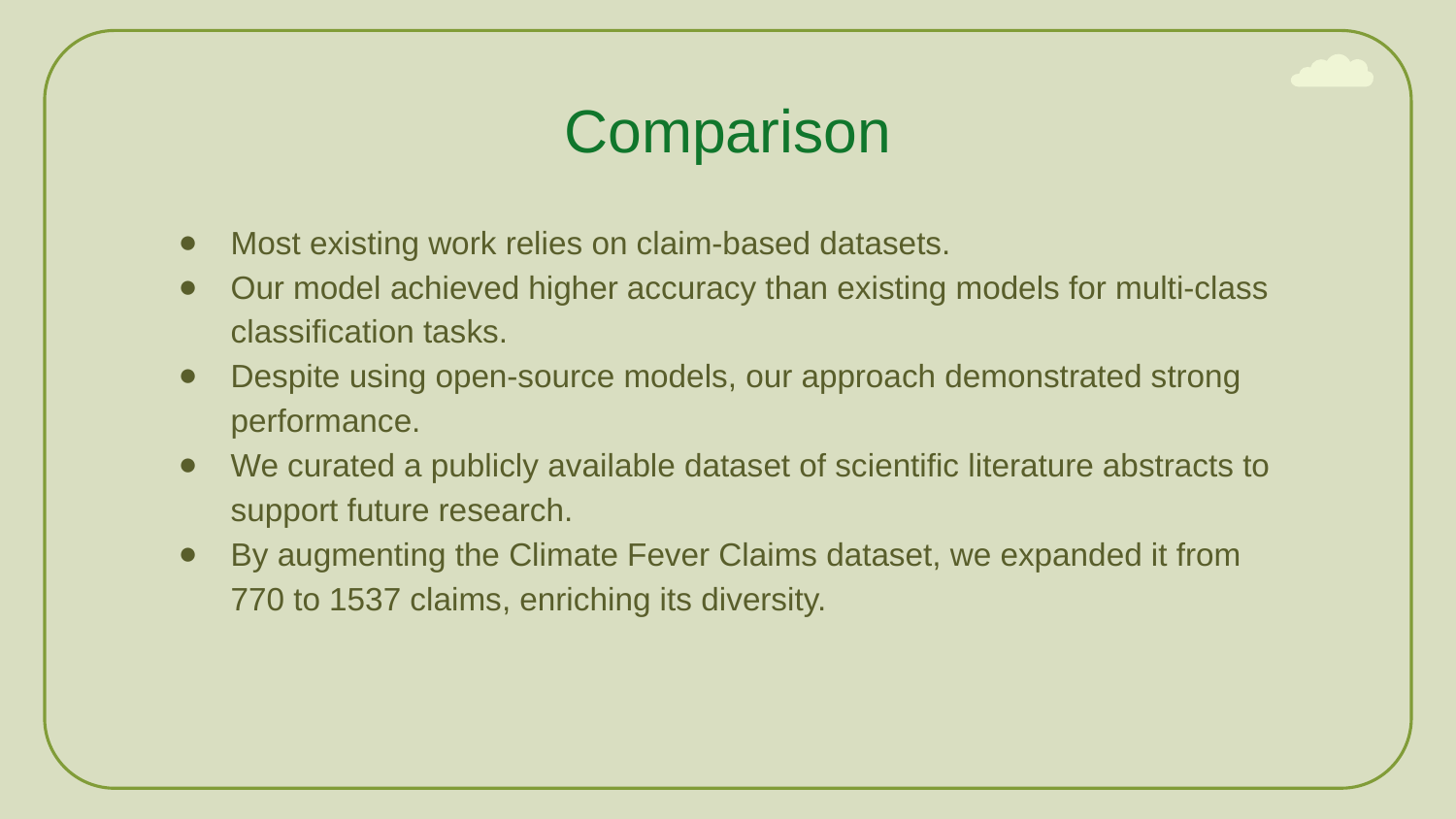

# Comparison
Most existing work relies on claim-based datasets.
Our model achieved higher accuracy than existing models for multi-class classification tasks.
Despite using open-source models, our approach demonstrated strong performance.
We curated a publicly available dataset of scientific literature abstracts to support future research.
By augmenting the Climate Fever Claims dataset, we expanded it from 770 to 1537 claims, enriching its diversity.